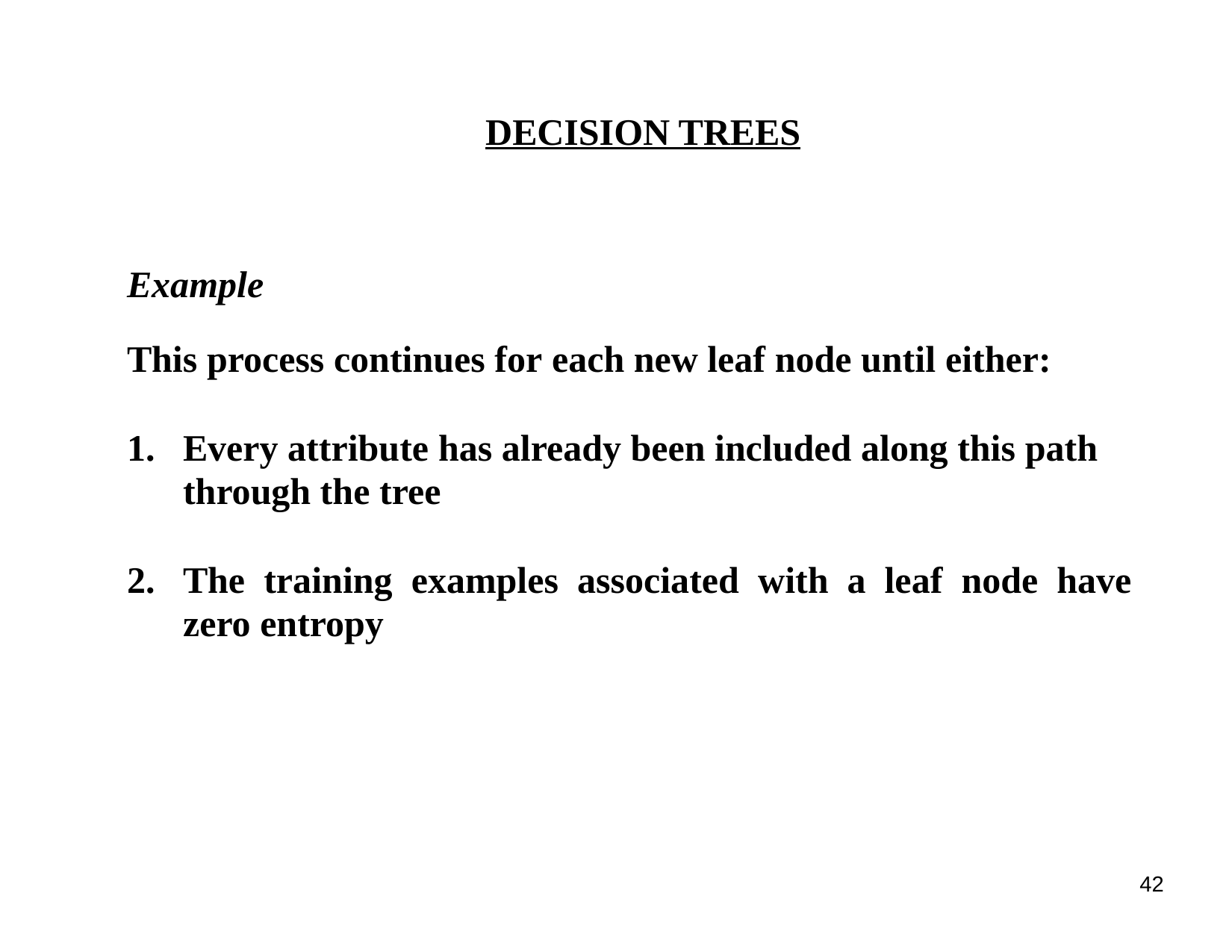

DECISION TREES
Example

This process continues for each new leaf node until either:

1.   Every attribute has already been included along this path
	through the tree

2.   The  training  examples  associated  with  a  leaf  node  have
	zero entropy
42